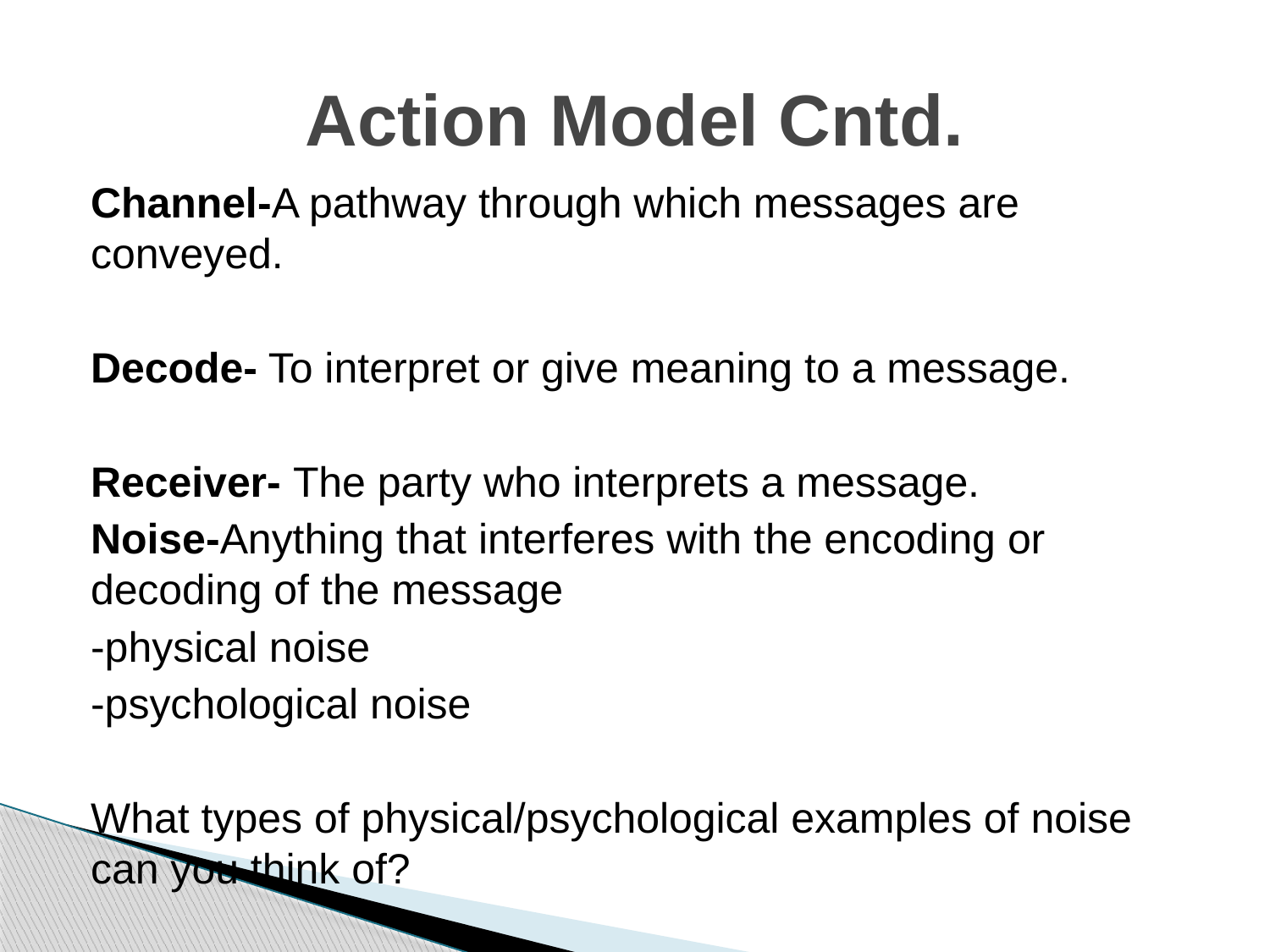

# Action Model Cntd.
Channel-A pathway through which messages are conveyed.

Decode- To interpret or give meaning to a message.

Receiver- The party who interprets a message.
Noise-Anything that interferes with the encoding or decoding of the message
-physical noise
-psychological noise

What types of physical/psychological examples of noise can you think of?